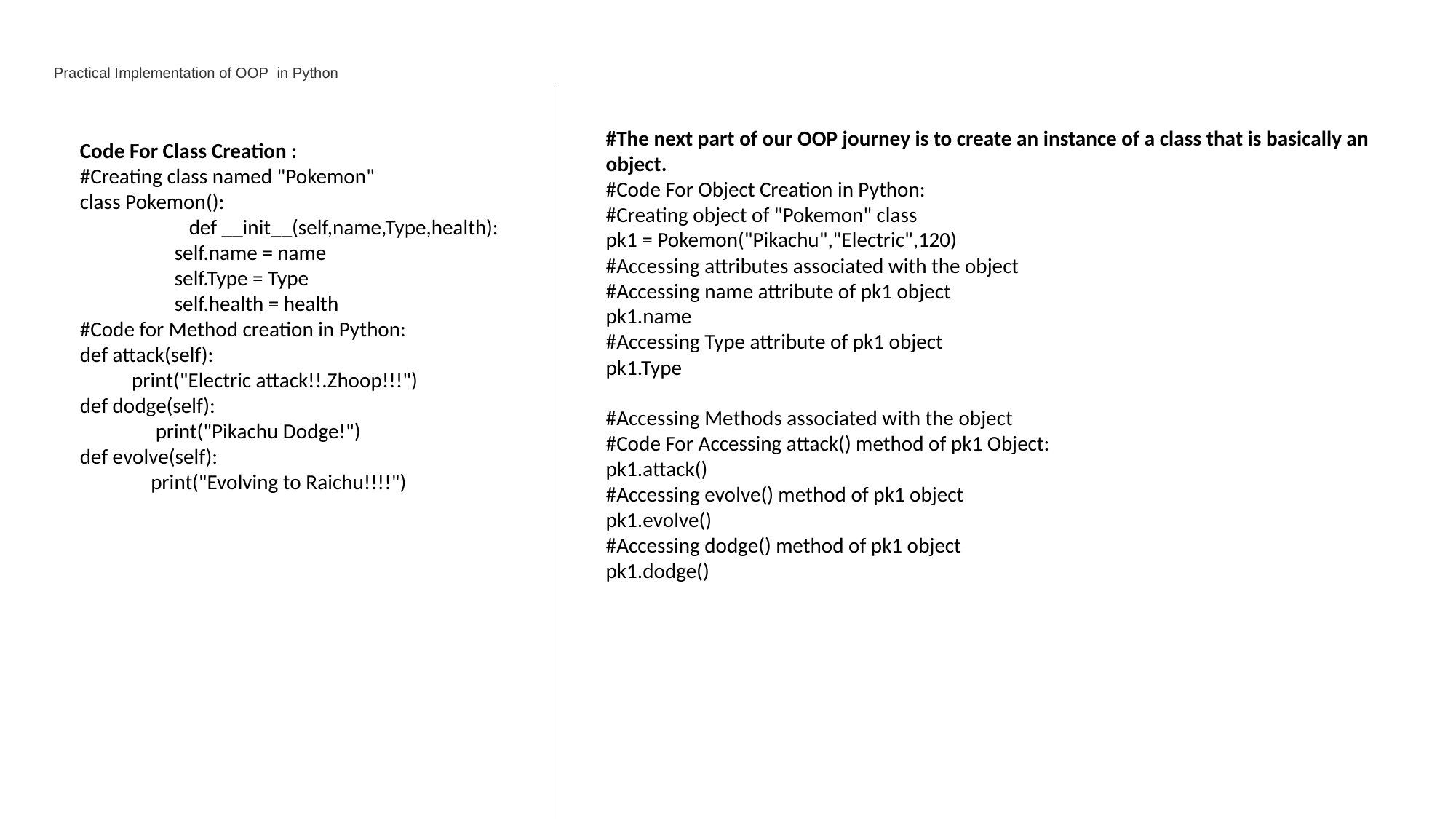

# Practical Implementation of OOP  in Python
#The next part of our OOP journey is to create an instance of a class that is basically an object.
#Code For Object Creation in Python:
#Creating object of "Pokemon" class
pk1 = Pokemon("Pikachu","Electric",120)
#Accessing attributes associated with the object
#Accessing name attribute of pk1 object
pk1.name
#Accessing Type attribute of pk1 object
pk1.Type

#Accessing Methods associated with the object
#Code For Accessing attack() method of pk1 Object:
pk1.attack()
#Accessing evolve() method of pk1 object
pk1.evolve()
#Accessing dodge() method of pk1 object
pk1.dodge()
Code For Class Creation :
#Creating class named "Pokemon"
class Pokemon():
	def __init__(self,name,Type,health):
                    self.name = name
                    self.Type = Type
                    self.health = health
#Code for Method creation in Python:
def attack(self):
           print("Electric attack!!.Zhoop!!!")
def dodge(self):
                print("Pikachu Dodge!")
def evolve(self):
               print("Evolving to Raichu!!!!")